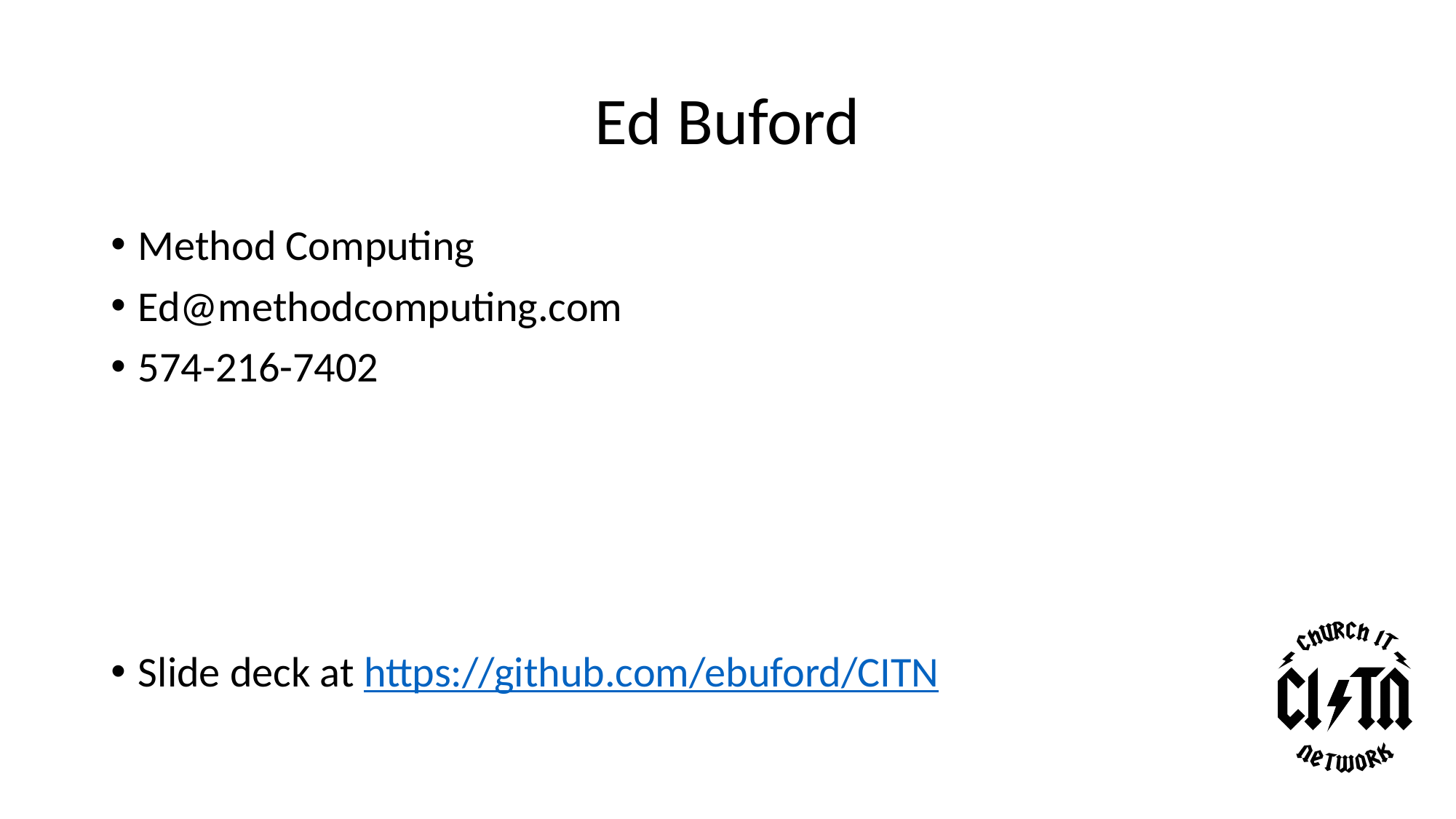

# Ed Buford
Method Computing
Ed@methodcomputing.com
574-216-7402

Slide deck at https://github.com/ebuford/CITN